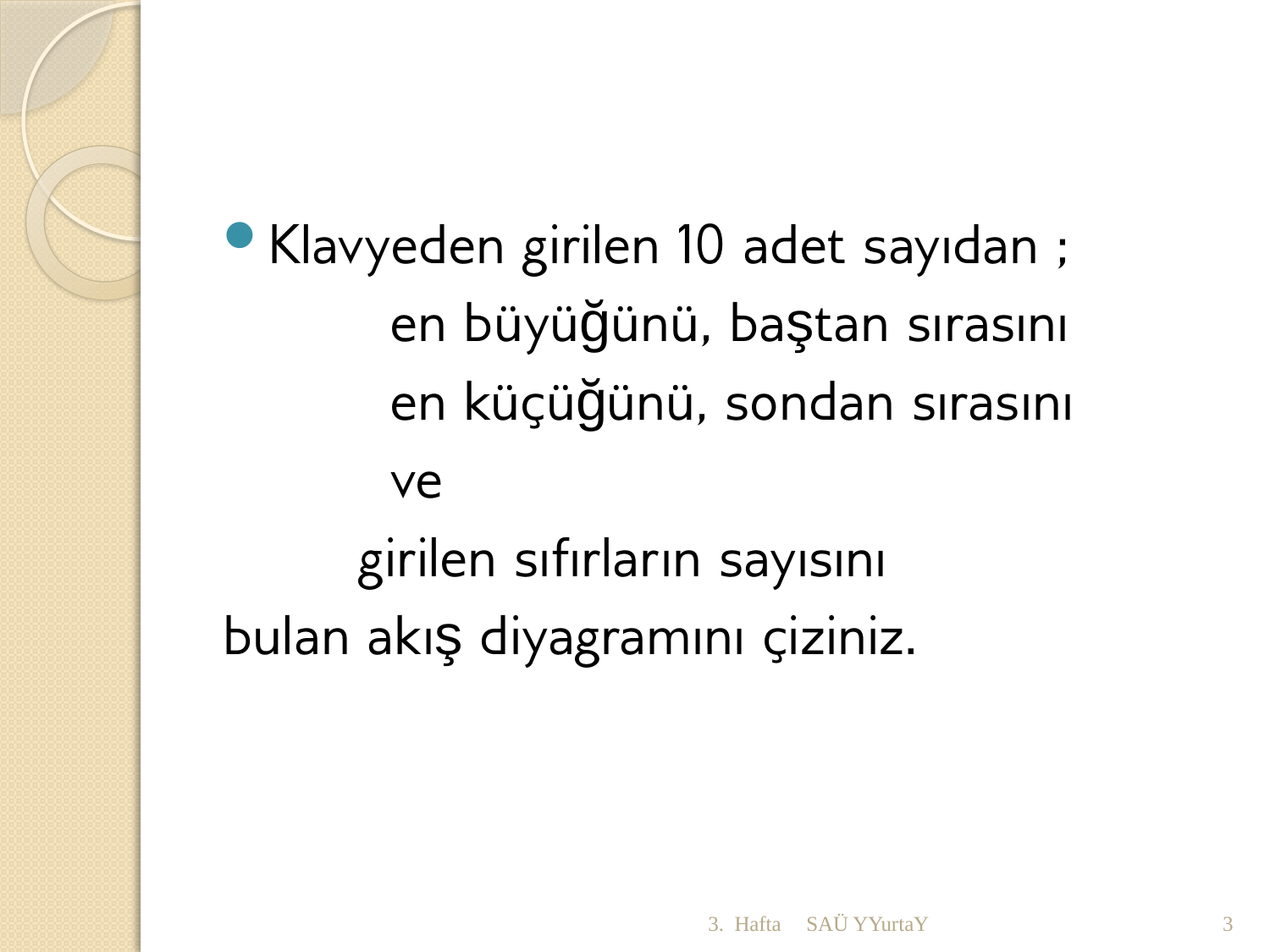

Klavyeden girilen 10 adet sayıdan ;
		en büyüğünü, baştan sırasını
		en küçüğünü, sondan sırasını
		ve
        girilen sıfırların sayısını
bulan akış diyagramını çiziniz.
3.  Hafta
SAÜ YYurtaY
3